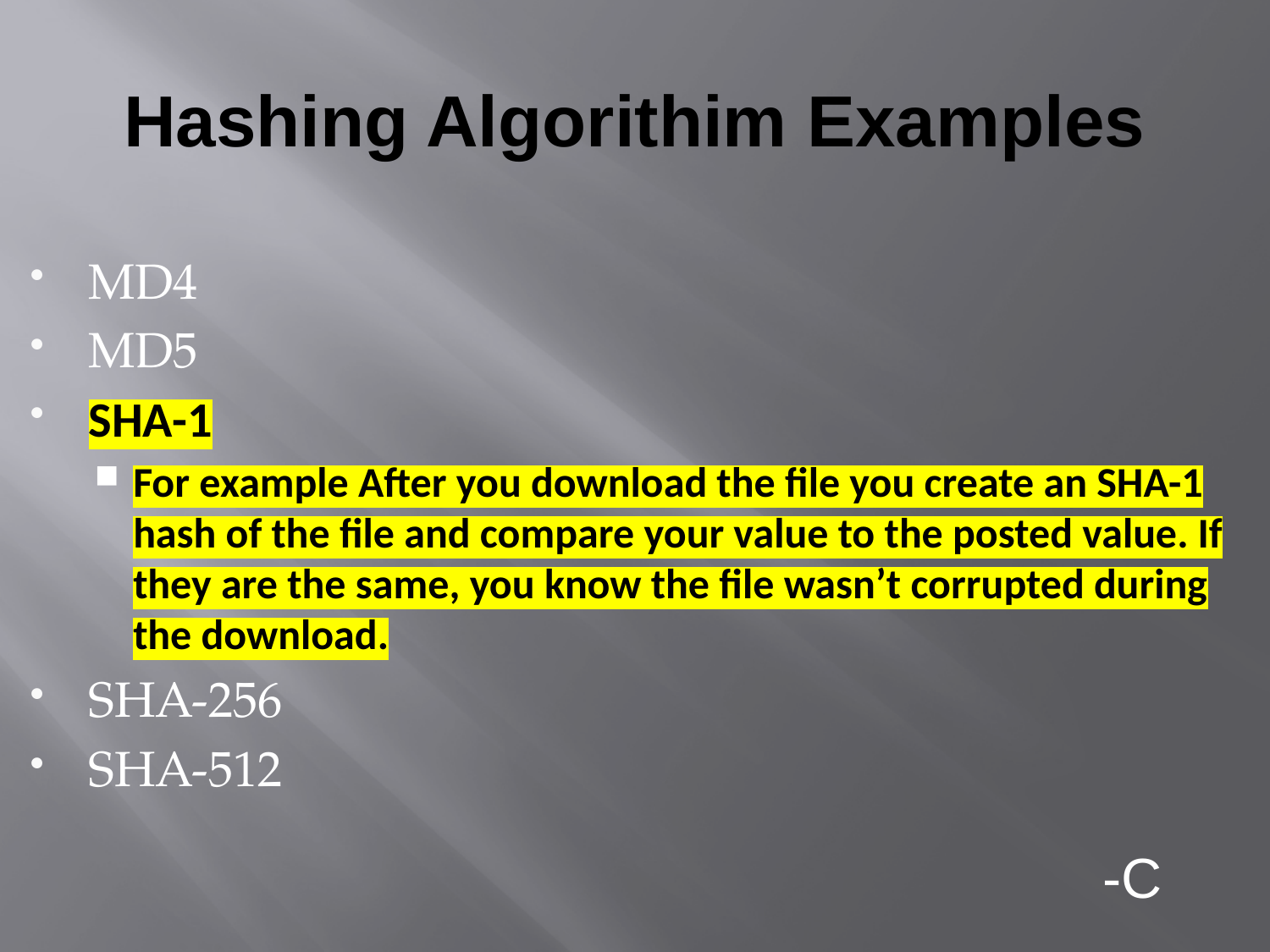

# Hashing Algorithim Examples
MD4
MD5
SHA-1
For example After you download the file you create an SHA-1 hash of the file and compare your value to the posted value. If they are the same, you know the file wasn’t corrupted during the download.
SHA-256
SHA-512
-C